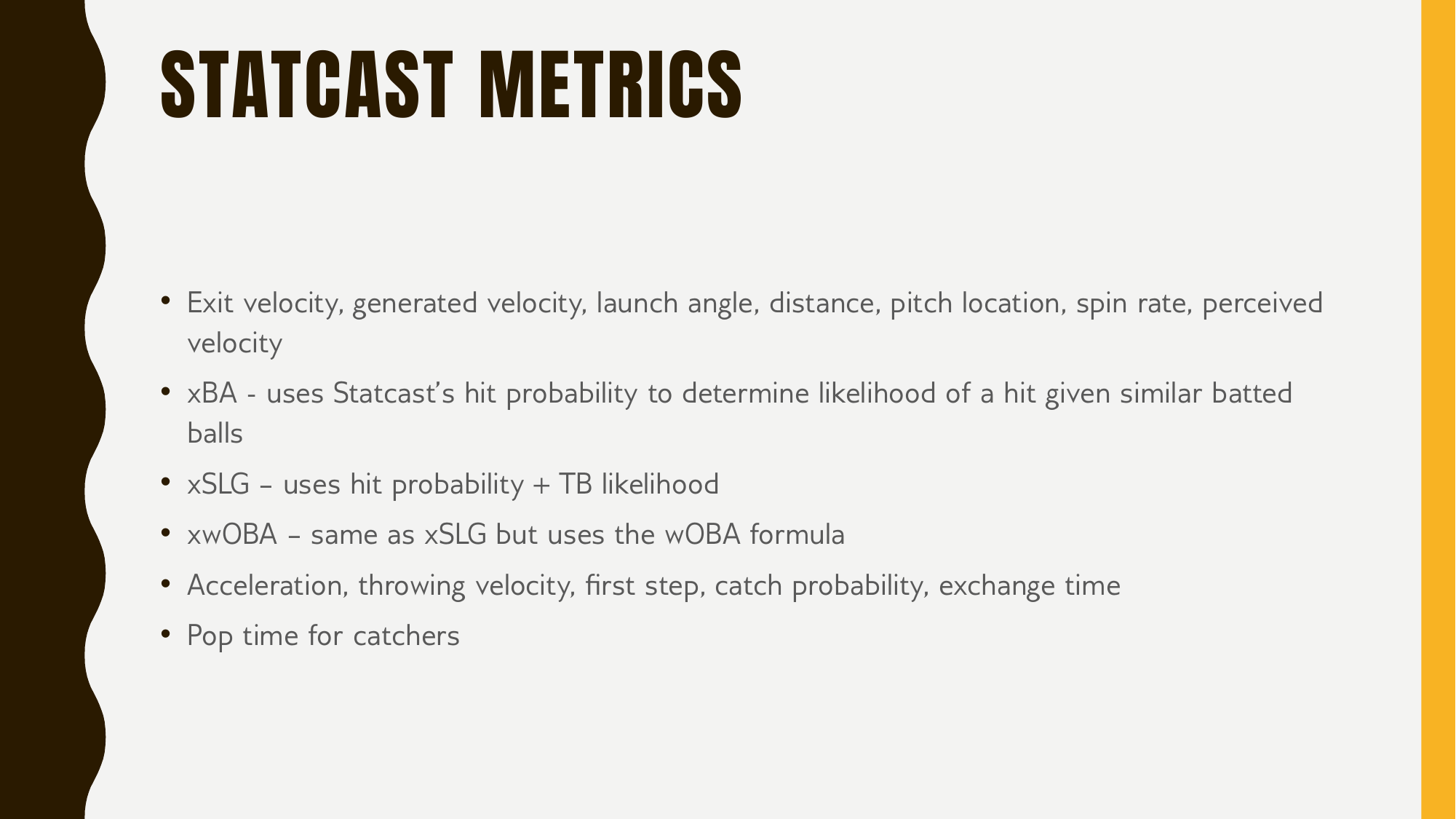

# Statcast Metrics
Exit velocity, generated velocity, launch angle, distance, pitch location, spin rate, perceived velocity
xBA - uses Statcast’s hit probability to determine likelihood of a hit given similar batted balls
xSLG – uses hit probability + TB likelihood
xwOBA – same as xSLG but uses the wOBA formula
Acceleration, throwing velocity, first step, catch probability, exchange time
Pop time for catchers